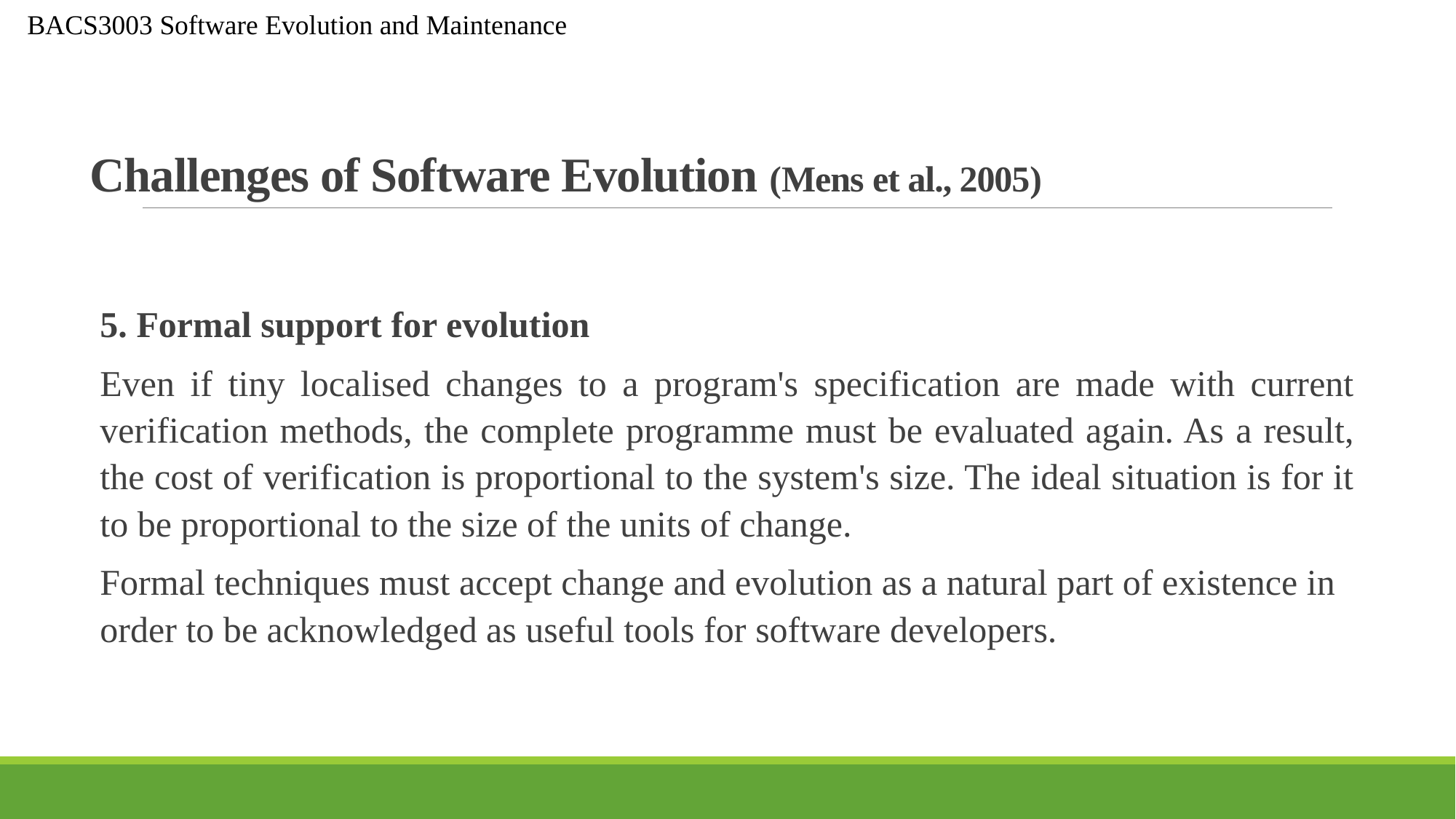

# Challenges of Software Evolution (Mens et al., 2005)
5. Formal support for evolution
Even if tiny localised changes to a program's specification are made with current verification methods, the complete programme must be evaluated again. As a result, the cost of verification is proportional to the system's size. The ideal situation is for it to be proportional to the size of the units of change.
Formal techniques must accept change and evolution as a natural part of existence in order to be acknowledged as useful tools for software developers.